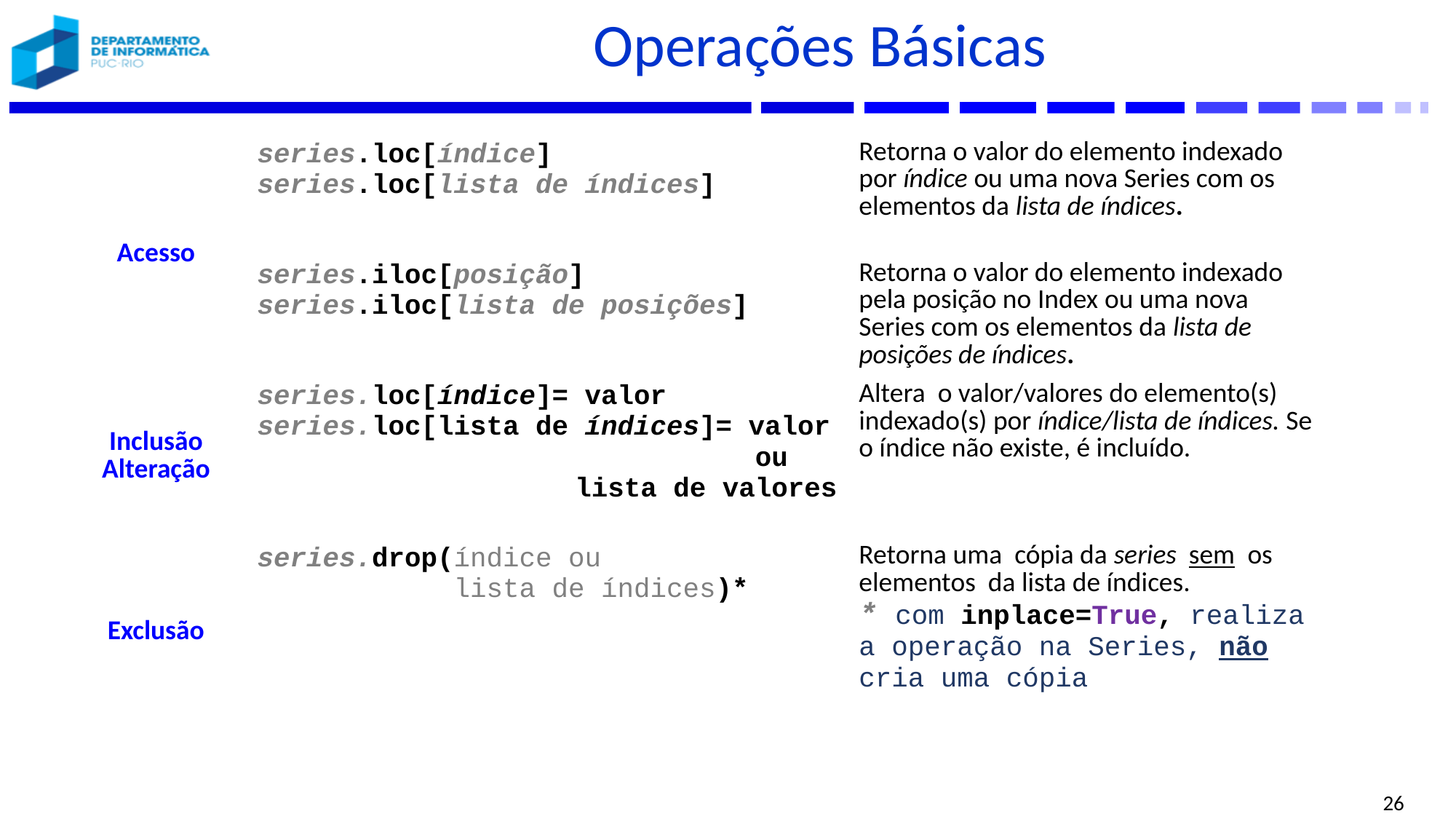

# Operações Básicas
| Acesso | series.loc[índice] series.loc[lista de índices] | Retorna o valor do elemento indexado por índice ou uma nova Series com os elementos da lista de índices. |
| --- | --- | --- |
|  | series.iloc[posição] series.iloc[lista de posições] | Retorna o valor do elemento indexado pela posição no Index ou uma nova Series com os elementos da lista de posições de índices. |
| Inclusão Alteração | series.loc[índice]= valor series.loc[lista de índices]= valor ou lista de valores | Altera o valor/valores do elemento(s) indexado(s) por índice/lista de índices. Se o índice não existe, é incluído. |
| Exclusão | series.drop(índice ou lista de índices)\* | Retorna uma cópia da series sem os elementos da lista de índices. \* com inplace=True, realiza a operação na Series, não cria uma cópia |
26